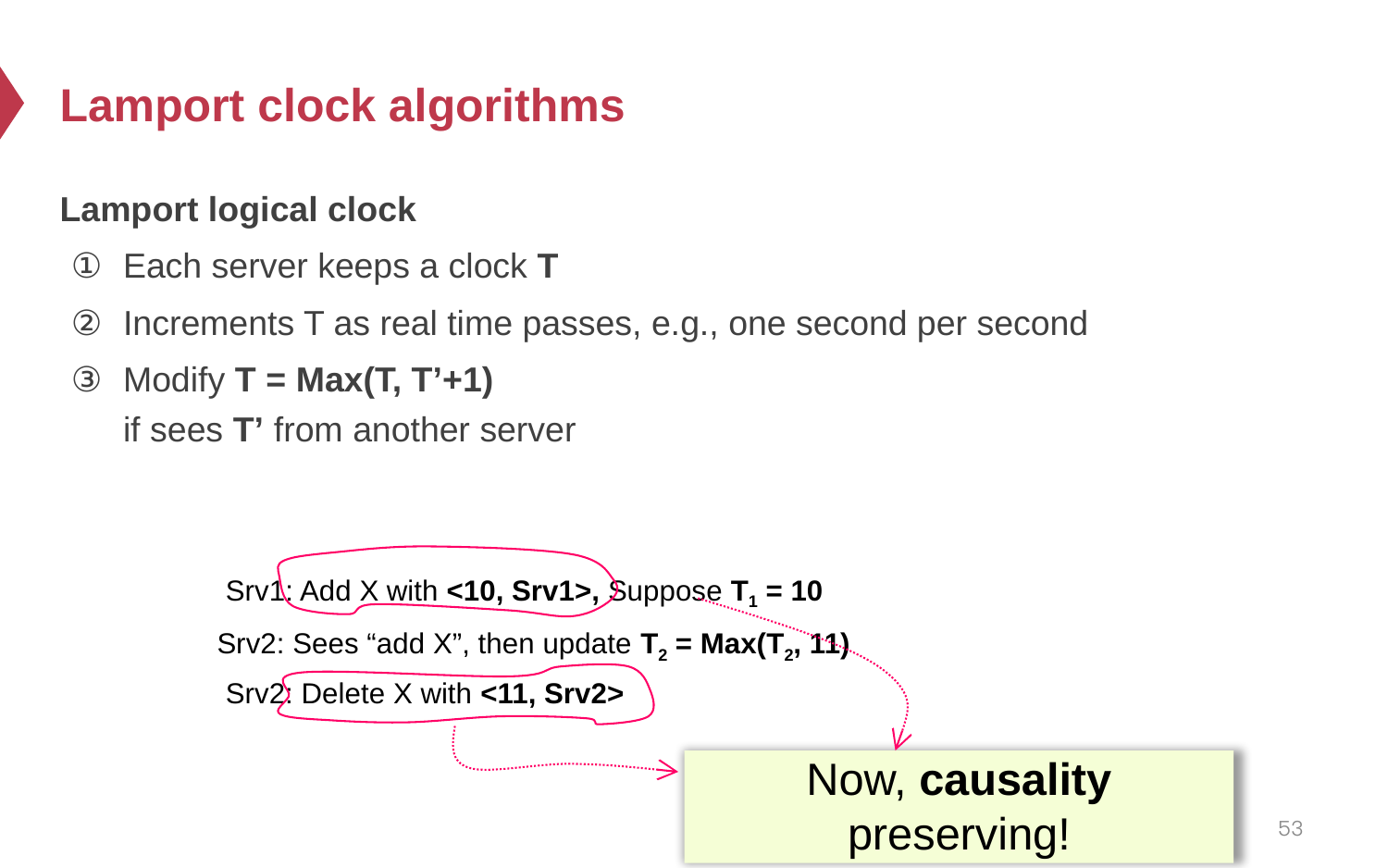

# Lamport clock algorithms
Lamport logical clock
Each server keeps a clock T
Increments T as real time passes, e.g., one second per second
Modify T = Max(T, T’+1)
if sees T’ from another server

Srv1: Add X with <10, Srv1>, Suppose T1 = 10

Srv2: Sees “add X”, then update T2 = Max(T2, 11)

Srv2: Delete X with <11, Srv2>

Now, causality preserving!
53